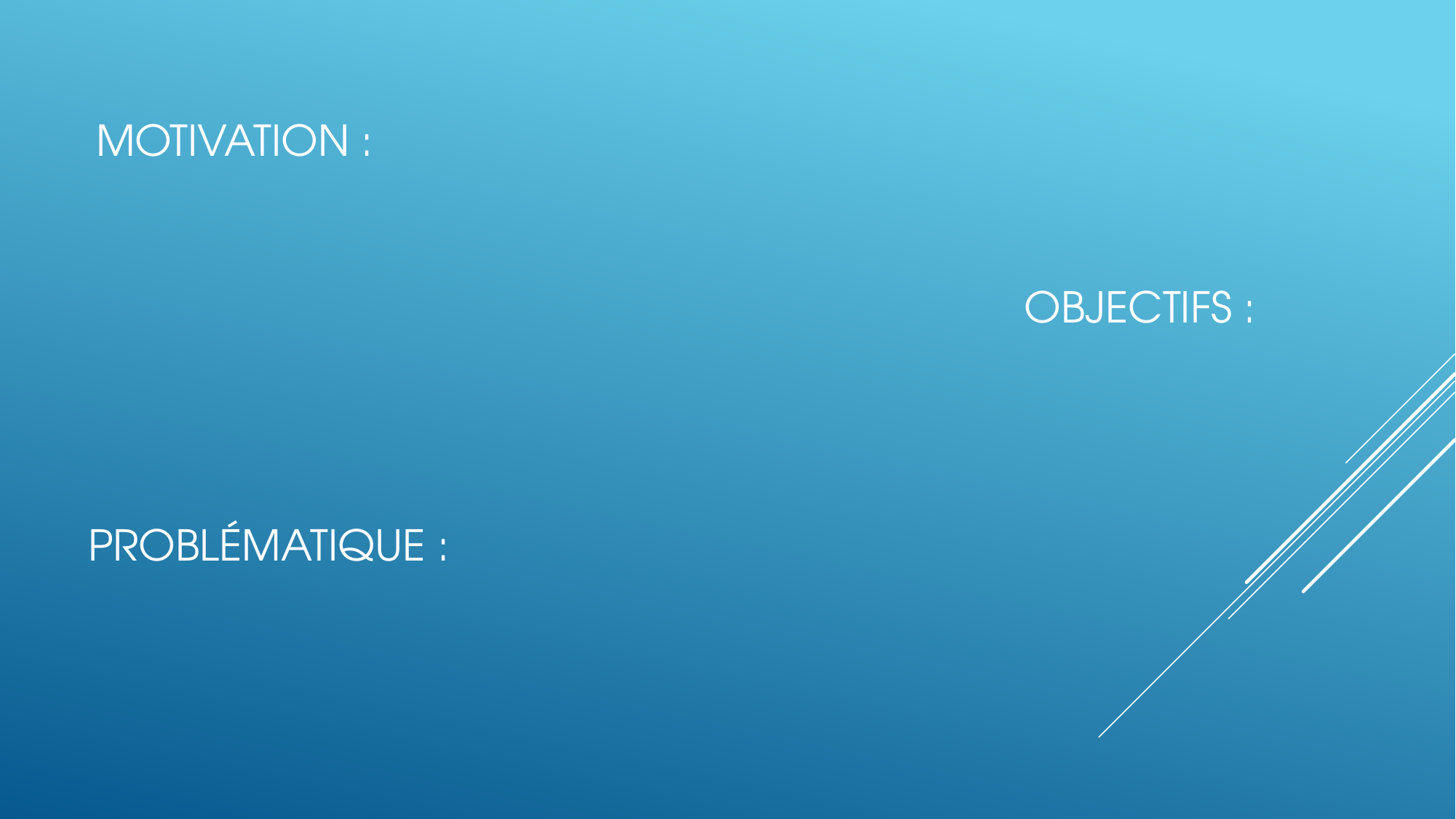

# Motivation :
Objectifs :
Problématique :